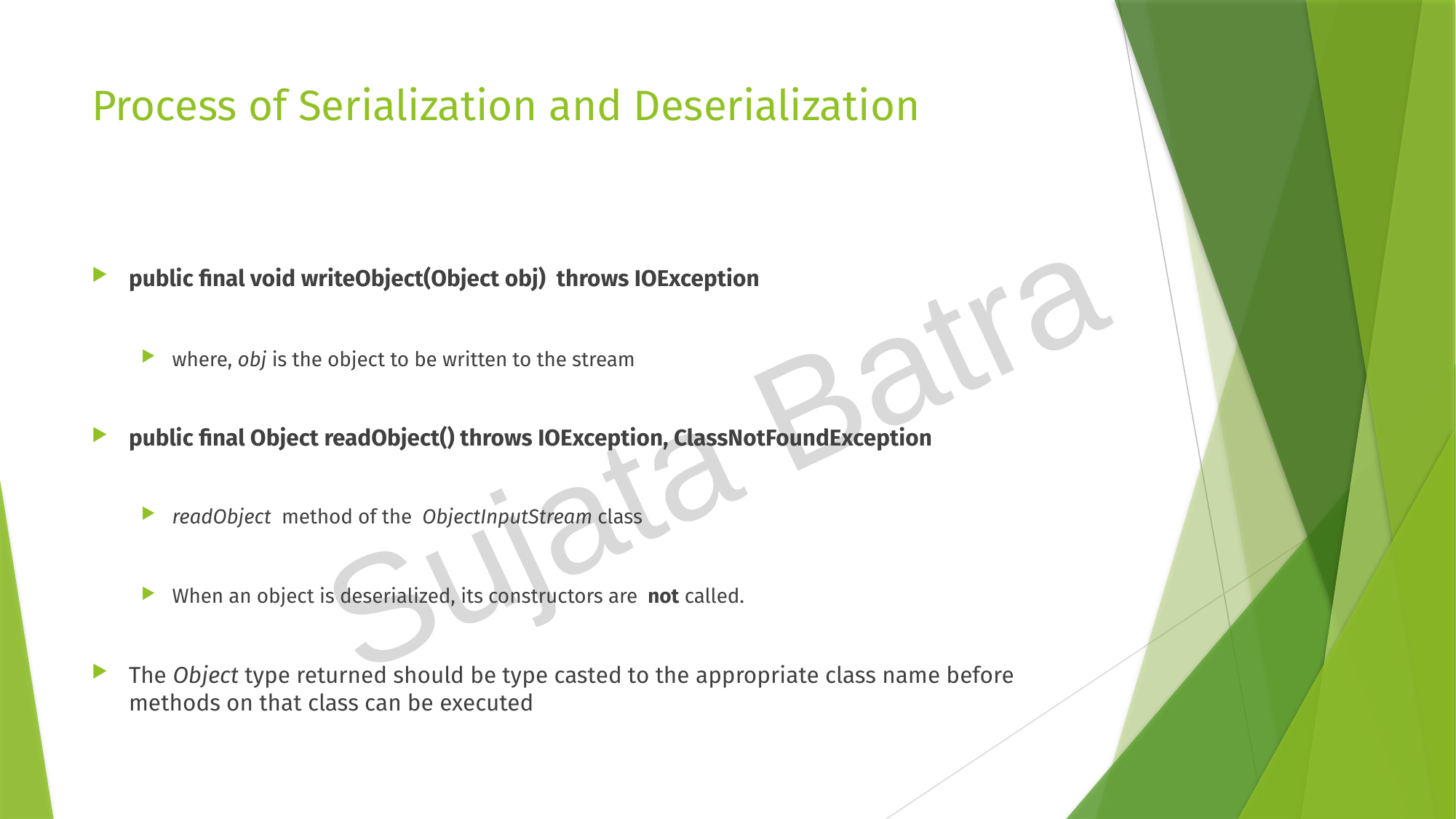

# Process of Serialization and Deserialization
public final void writeObject(Object obj)  throws IOException

where, obj is the object to be written to the stream

public final Object readObject() throws IOException, ClassNotFoundException

readObject  method of the  ObjectInputStream class

When an object is deserialized, its constructors are  not called.

The Object type returned should be type casted to the appropriate class name before methods on that class can be executed

Sujata Batra